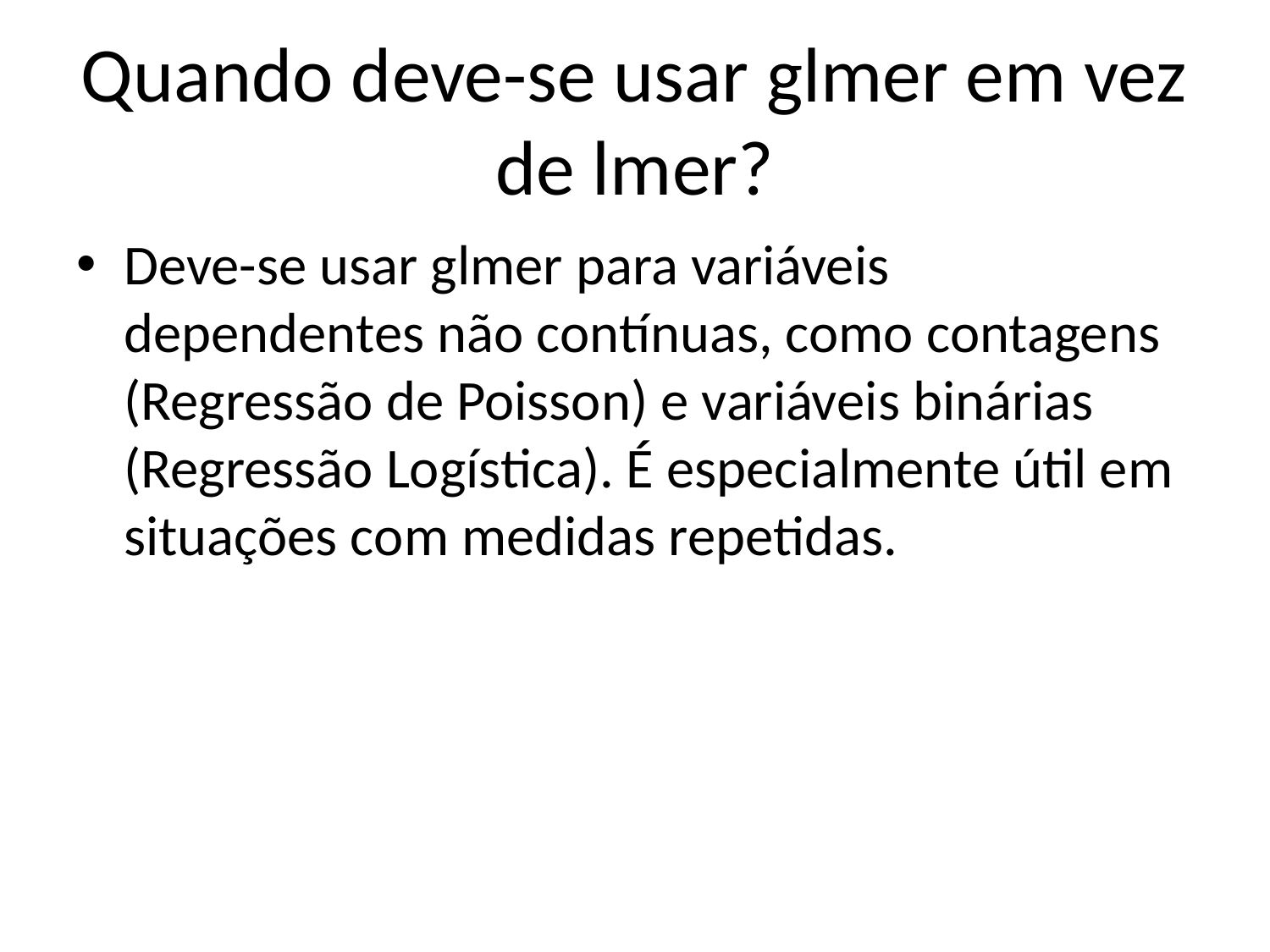

# Quando deve-se usar glmer em vez de lmer?
Deve-se usar glmer para variáveis dependentes não contínuas, como contagens (Regressão de Poisson) e variáveis binárias (Regressão Logística). É especialmente útil em situações com medidas repetidas.